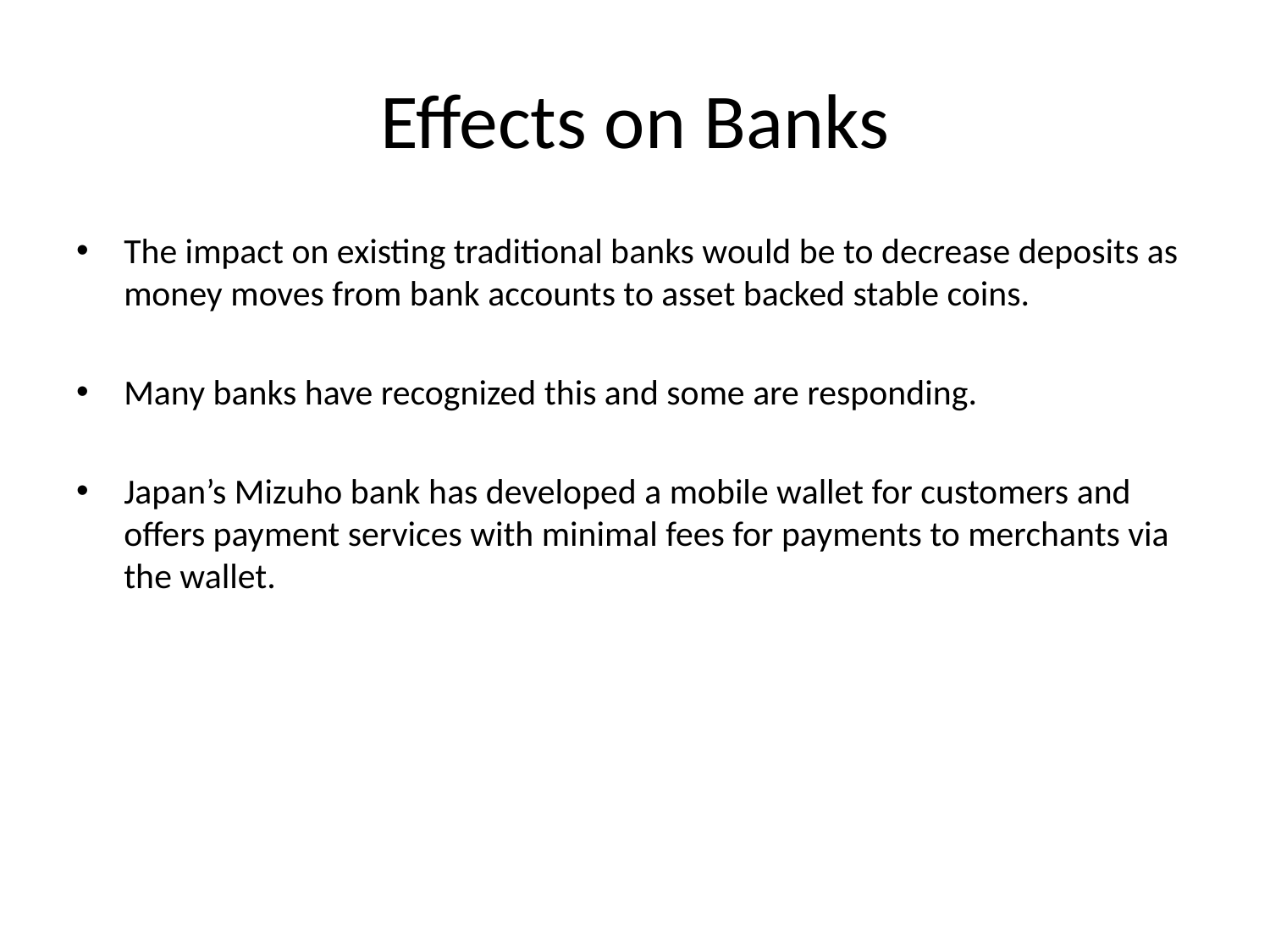

# Effects on Banks
The impact on existing traditional banks would be to decrease deposits as money moves from bank accounts to asset backed stable coins.

Many banks have recognized this and some are responding.

Japan’s Mizuho bank has developed a mobile wallet for customers and offers payment services with minimal fees for payments to merchants via the wallet.